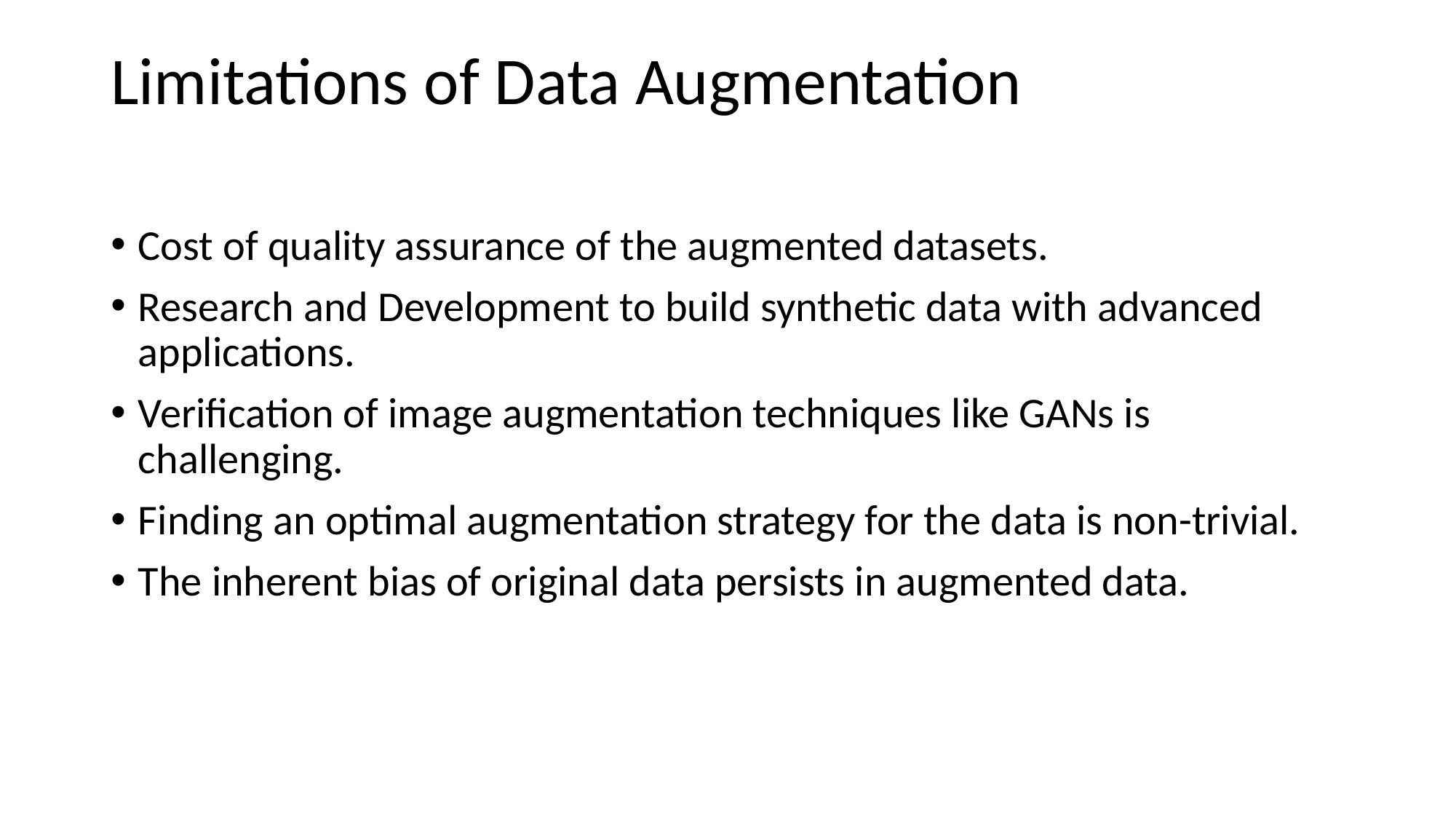

# Limitations of Data Augmentation
Cost of quality assurance of the augmented datasets.
Research and Development to build synthetic data with advanced applications.
Verification of image augmentation techniques like GANs is challenging.
Finding an optimal augmentation strategy for the data is non-trivial.
The inherent bias of original data persists in augmented data.